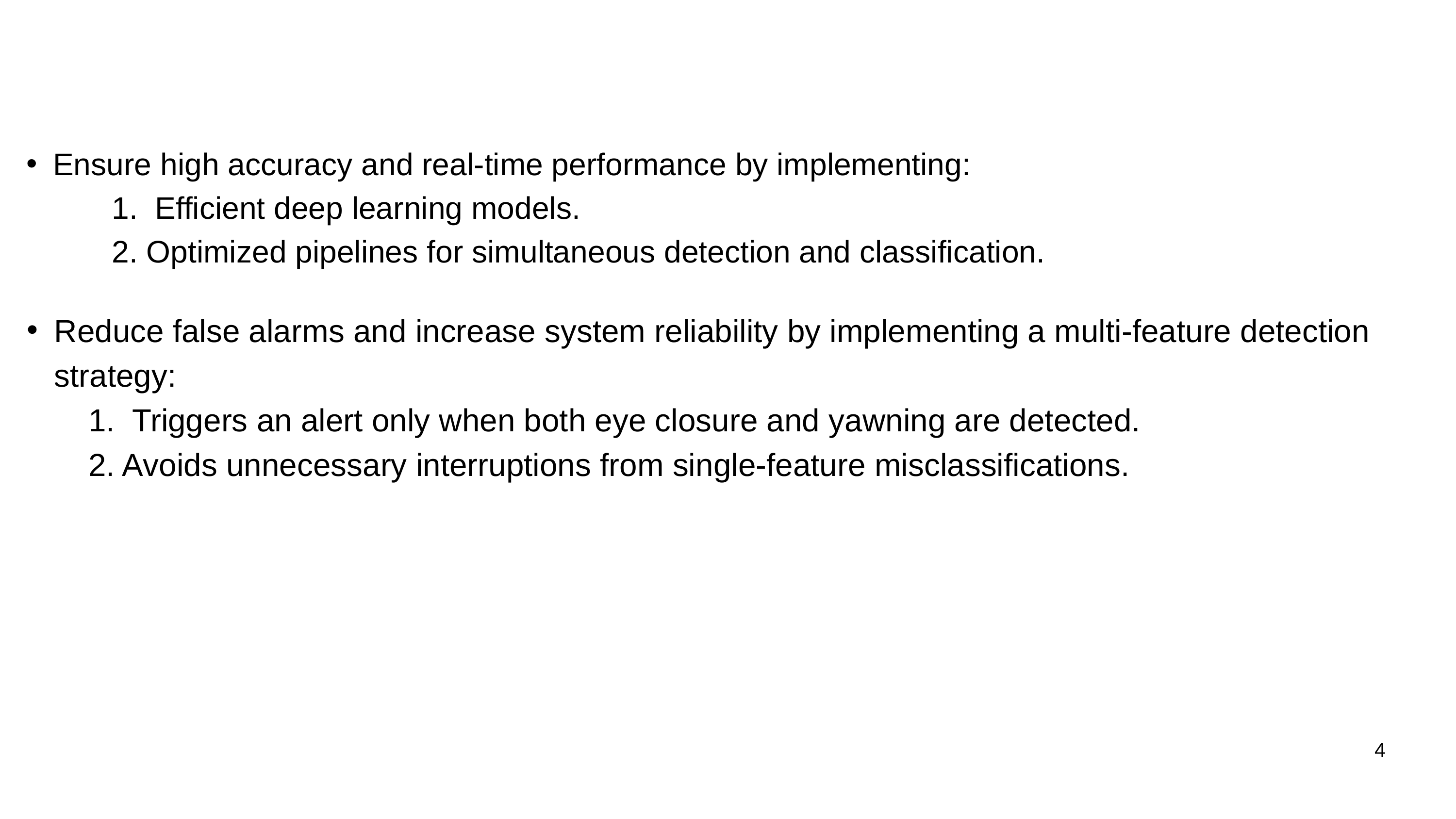

Ensure high accuracy and real-time performance by implementing:
             1.  Efficient deep learning models.
             2. Optimized pipelines for simultaneous detection and classification.

Reduce false alarms and increase system reliability by implementing a multi-feature detection strategy:
          1.  Triggers an alert only when both eye closure and yawning are detected.
          2. Avoids unnecessary interruptions from single-feature misclassifications.

4